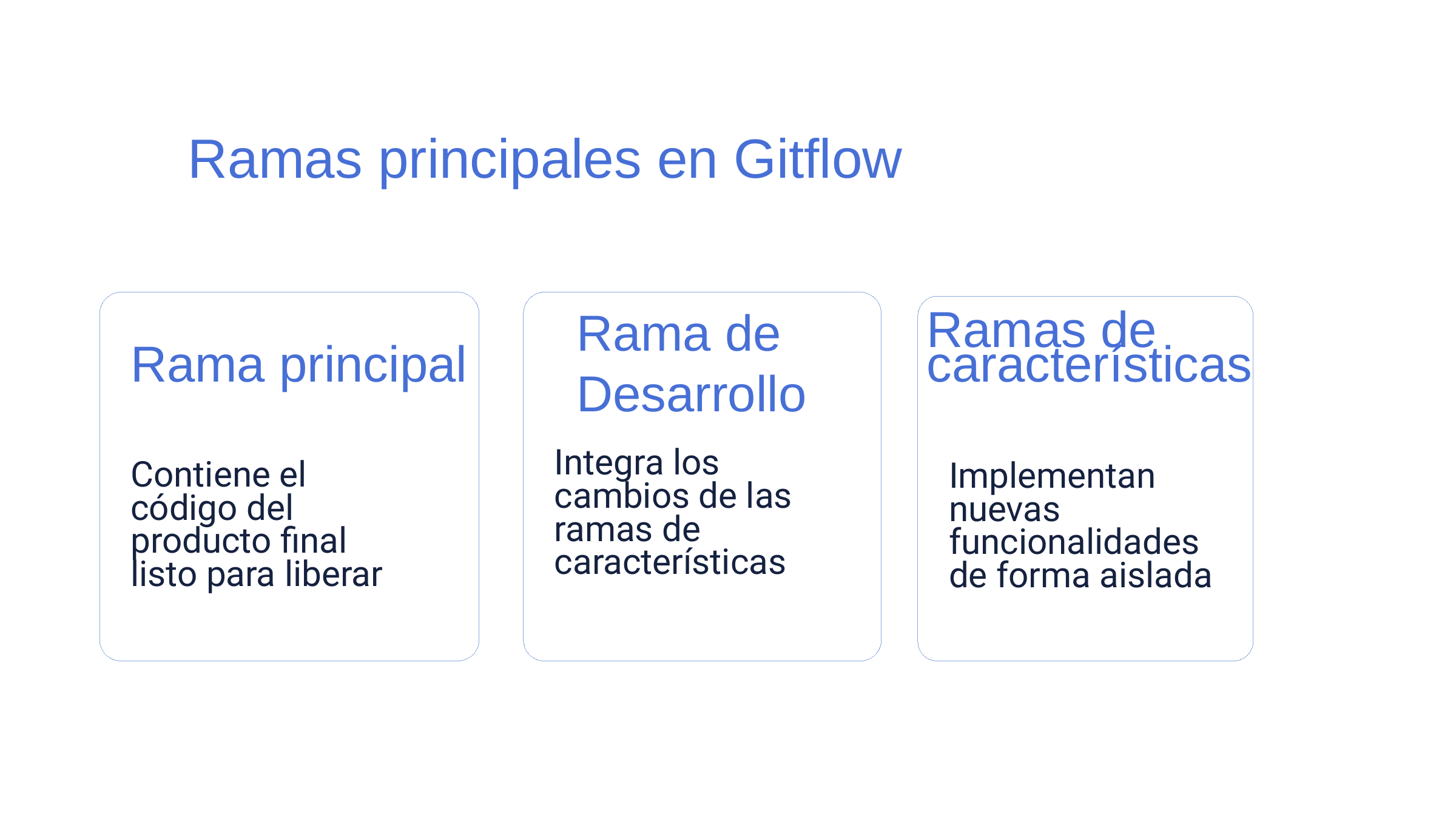

Ramas principales en Gitflow

Rama de
Desarrollo

Ramas de características
Rama principal
Integra los cambios de las ramas de características
Contiene el código del producto final listo para liberar
Implementan nuevas funcionalidades de forma aislada